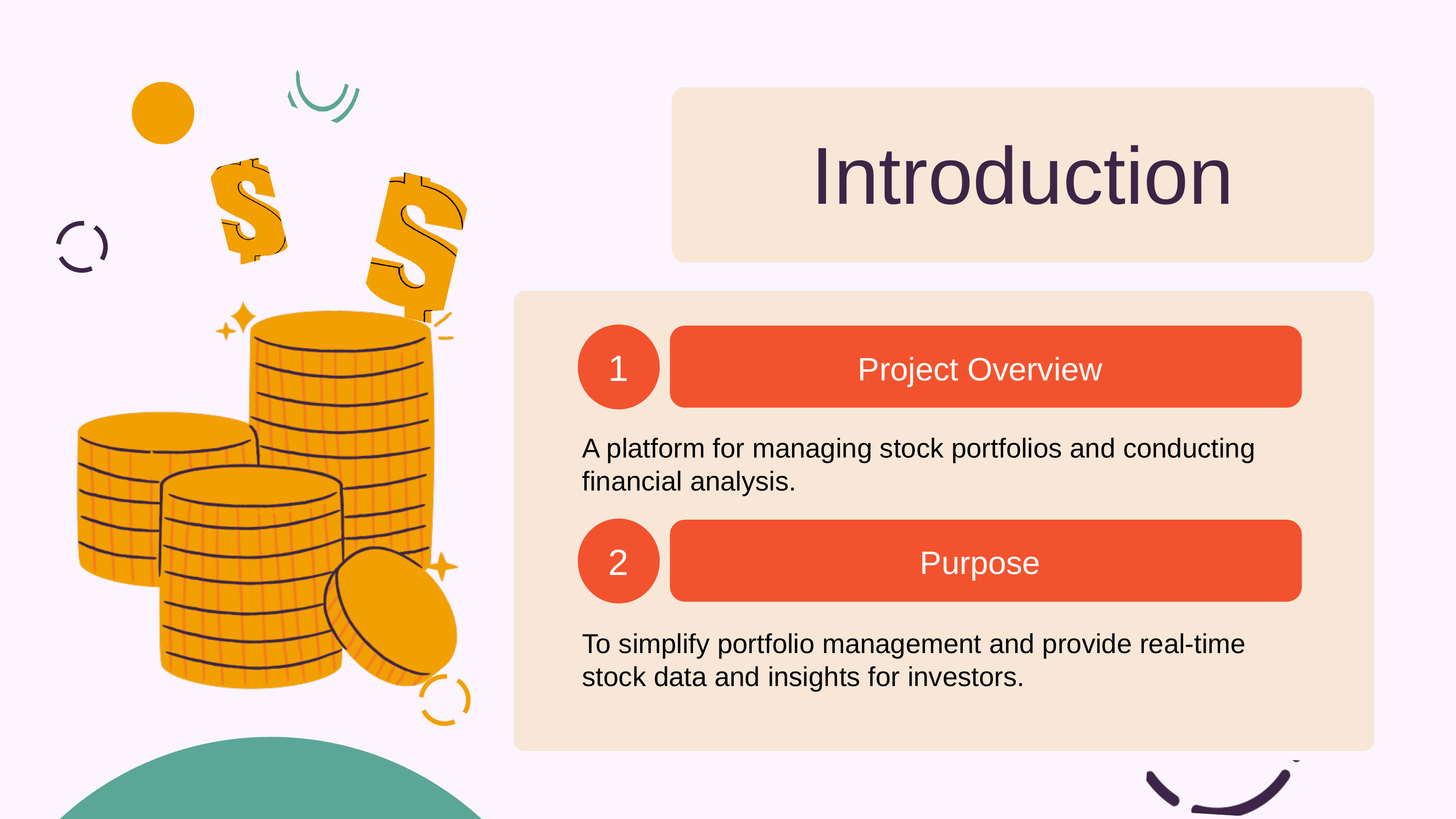

Introduction

1

Project Overview
A platform for managing stock portfolios and conducting financial analysis.

2

Purpose
To simplify portfolio management and provide real-time stock data and insights for investors.